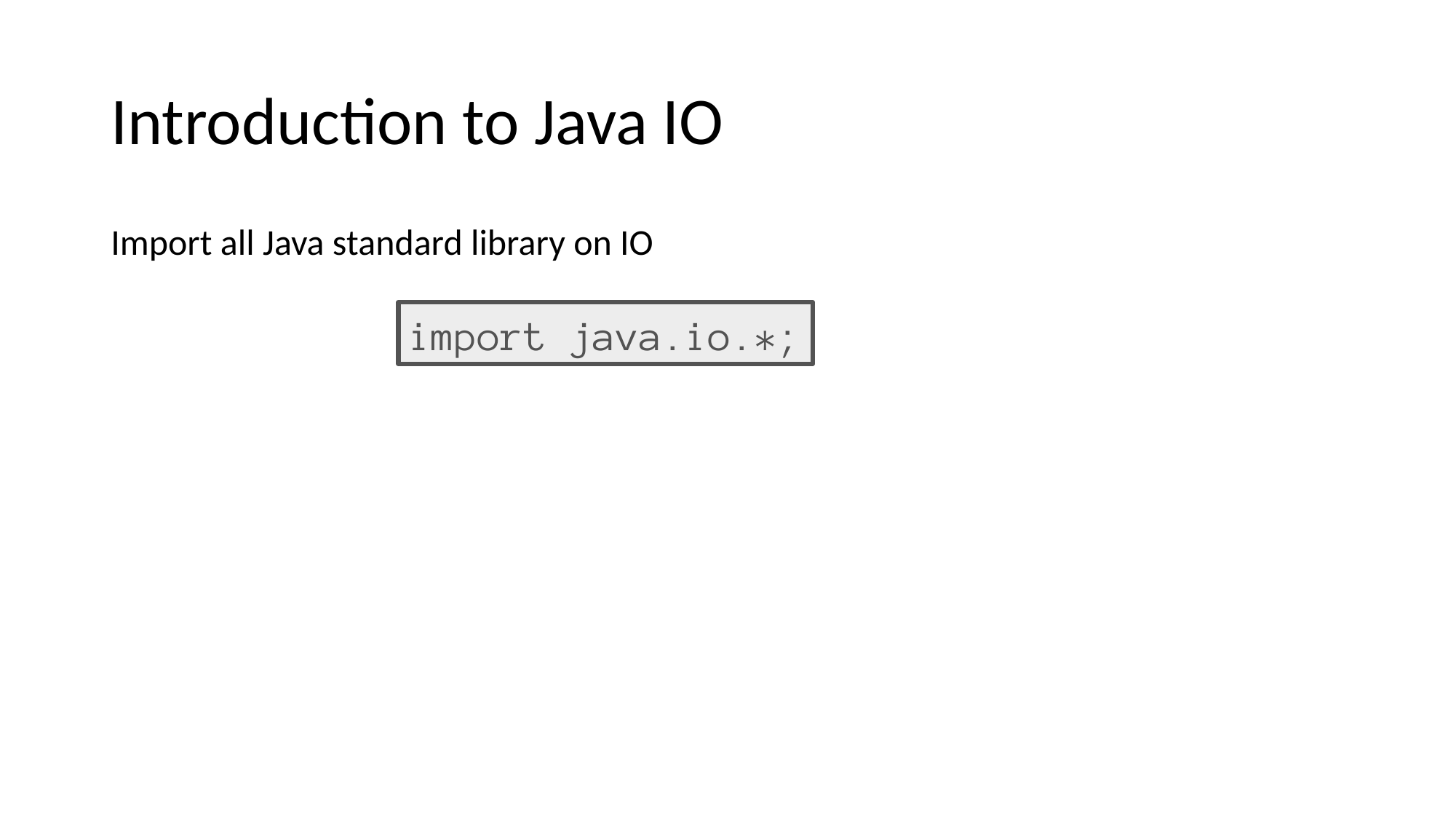

# Introduction to Java IO
Import all Java standard library on IO

import java.io.*;